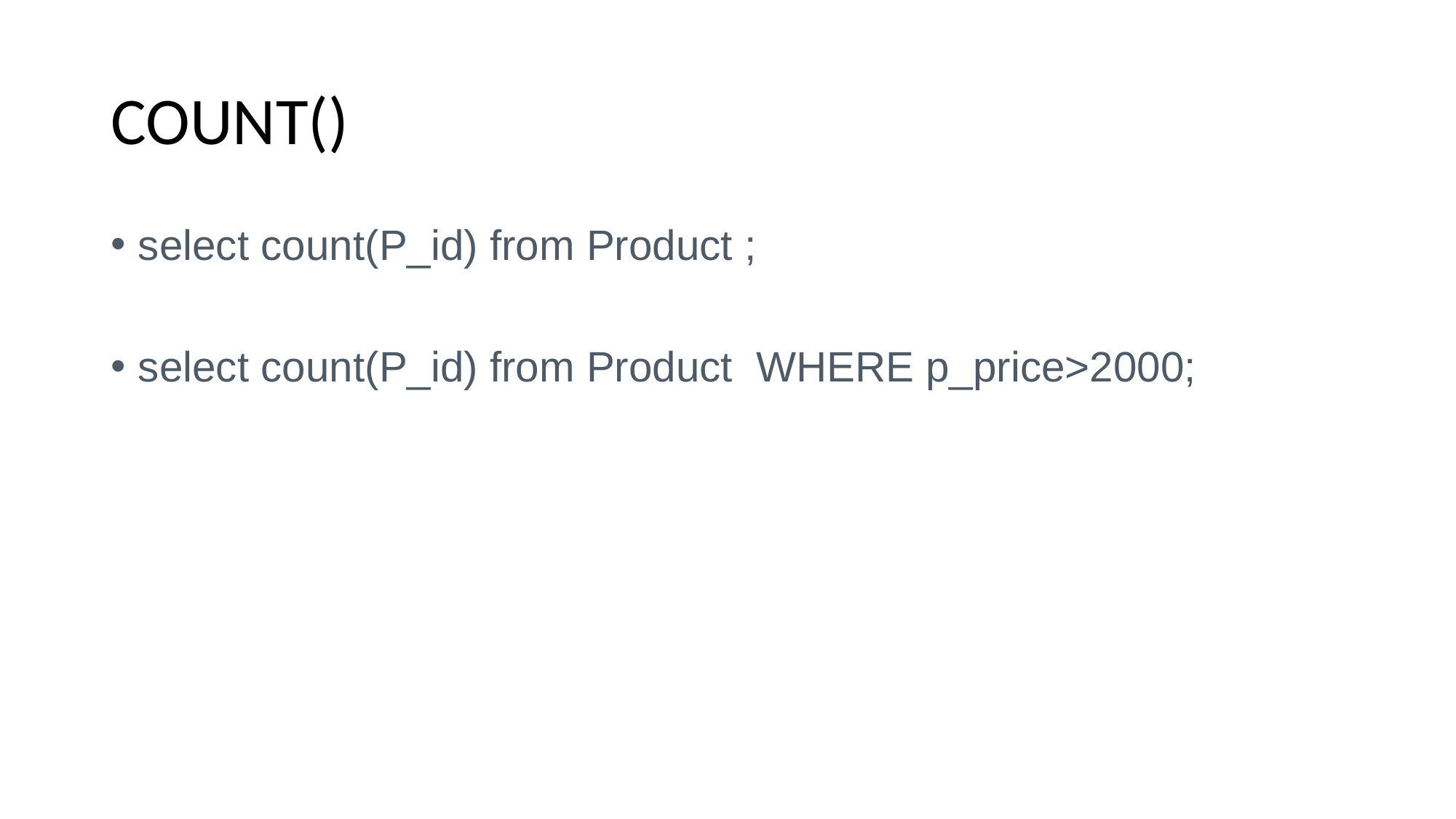

# COUNT()
select count(P_id) from Product ;

select count(P_id) from Product  WHERE p_price>2000;